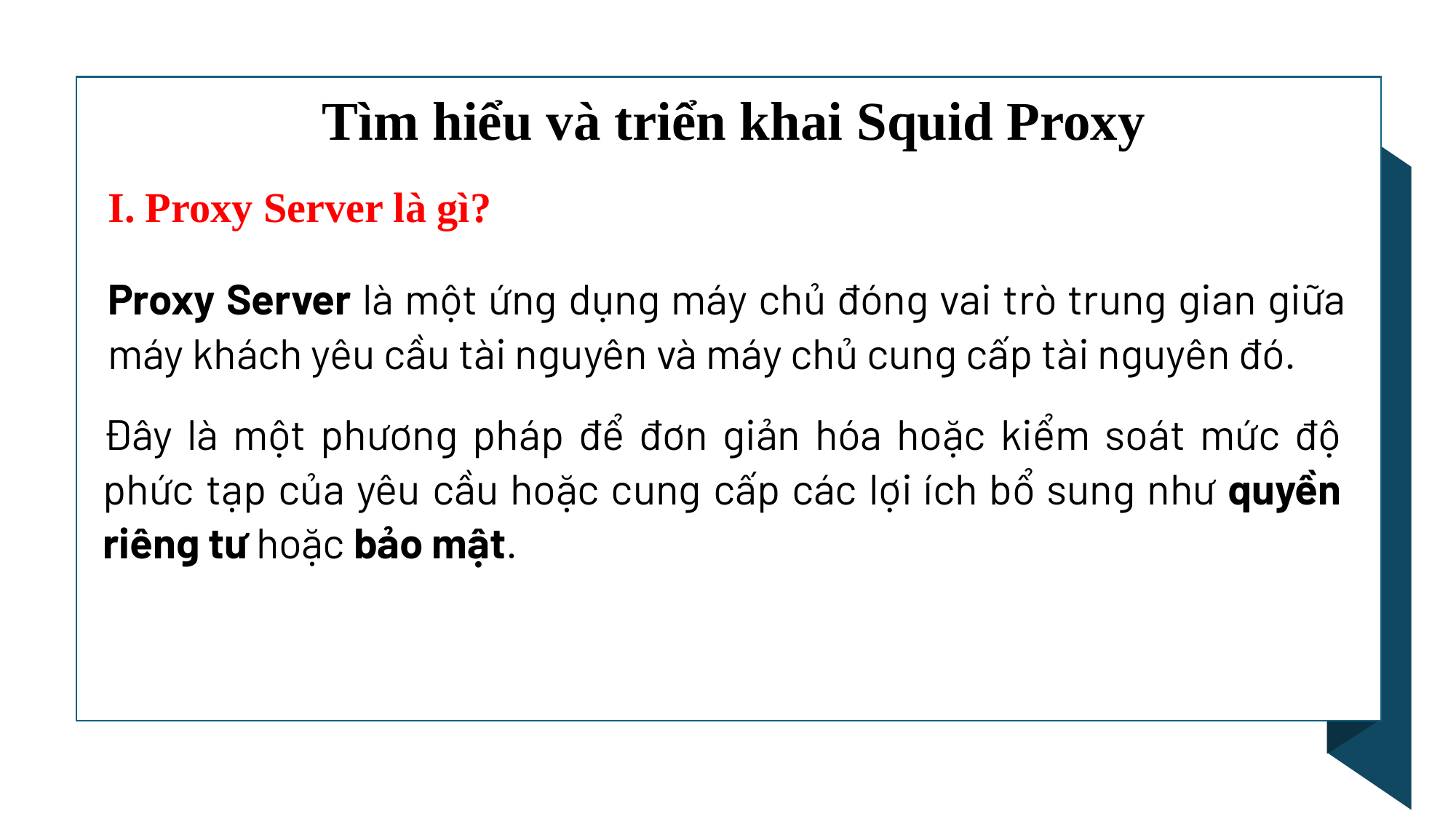

Tìm hiểu và triển khai Squid Proxy

I. Proxy Server là gì?
Proxy Server là một ứng dụng máy chủ đóng vai trò trung gian giữa máy khách yêu cầu tài nguyên và máy chủ cung cấp tài nguyên đó.
Đây là một phương pháp để đơn giản hóa hoặc kiểm soát mức độ phức tạp của yêu cầu hoặc cung cấp các lợi ích bổ sung như quyền riêng tư hoặc bảo mật.